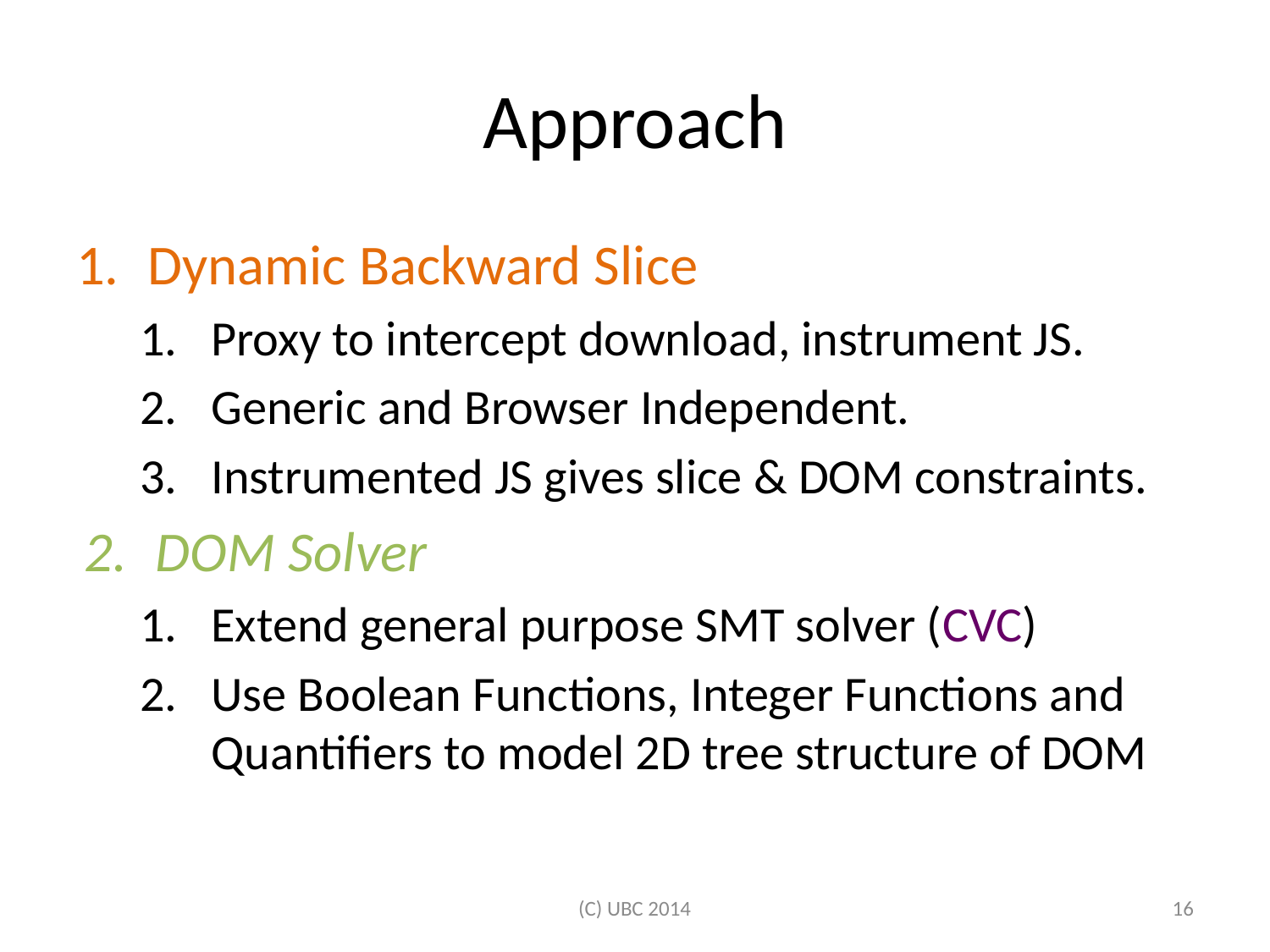

# Approach
Dynamic Backward Slice
Proxy to intercept download, instrument JS.
Generic and Browser Independent.
Instrumented JS gives slice & DOM constraints.
DOM Solver
Extend general purpose SMT solver (CVC)
Use Boolean Functions, Integer Functions and Quantifiers to model 2D tree structure of DOM

(C) UBC 2014
16